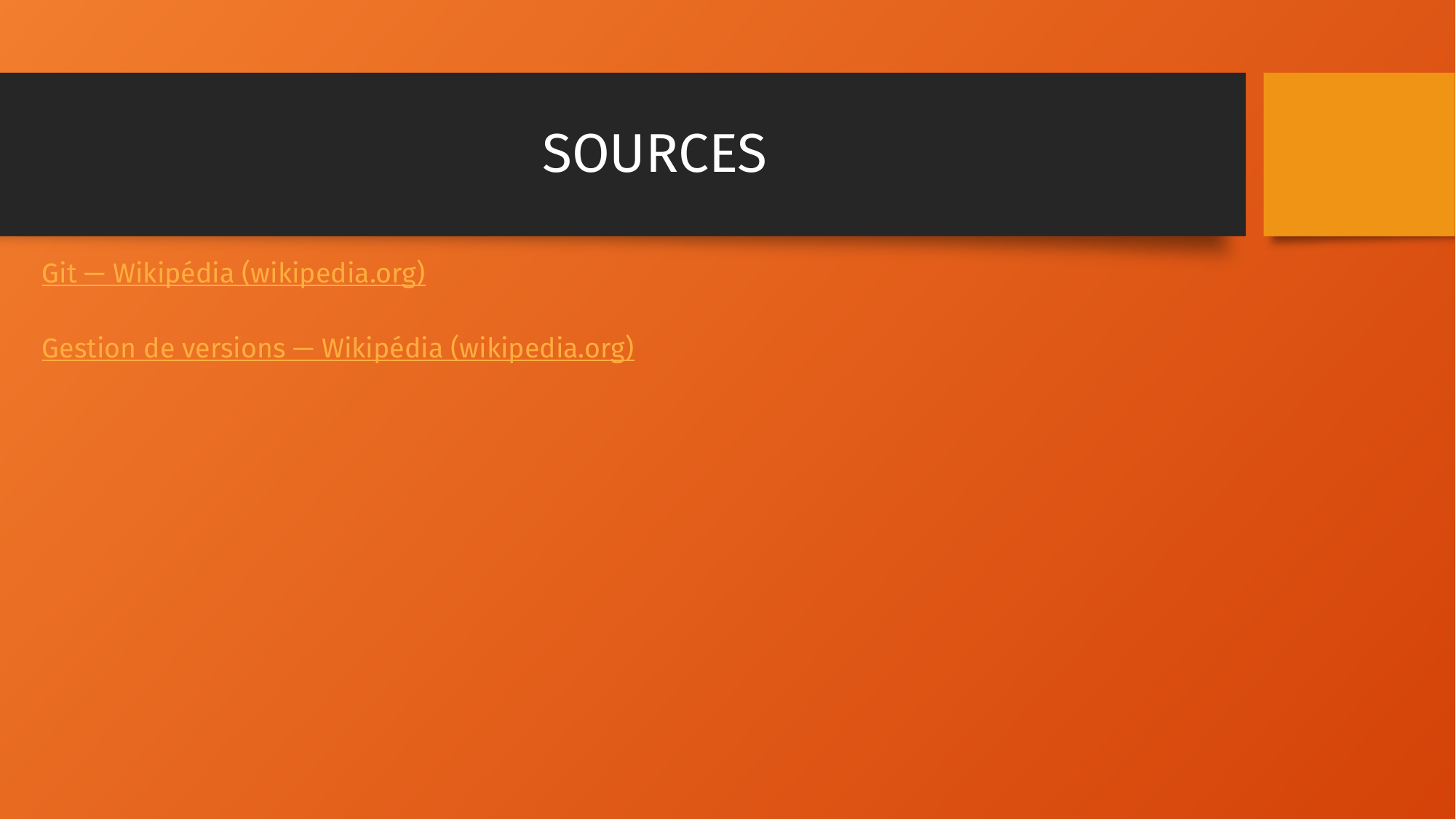

# SOURCES
Git — Wikipédia (wikipedia.org)
Gestion de versions — Wikipédia (wikipedia.org)